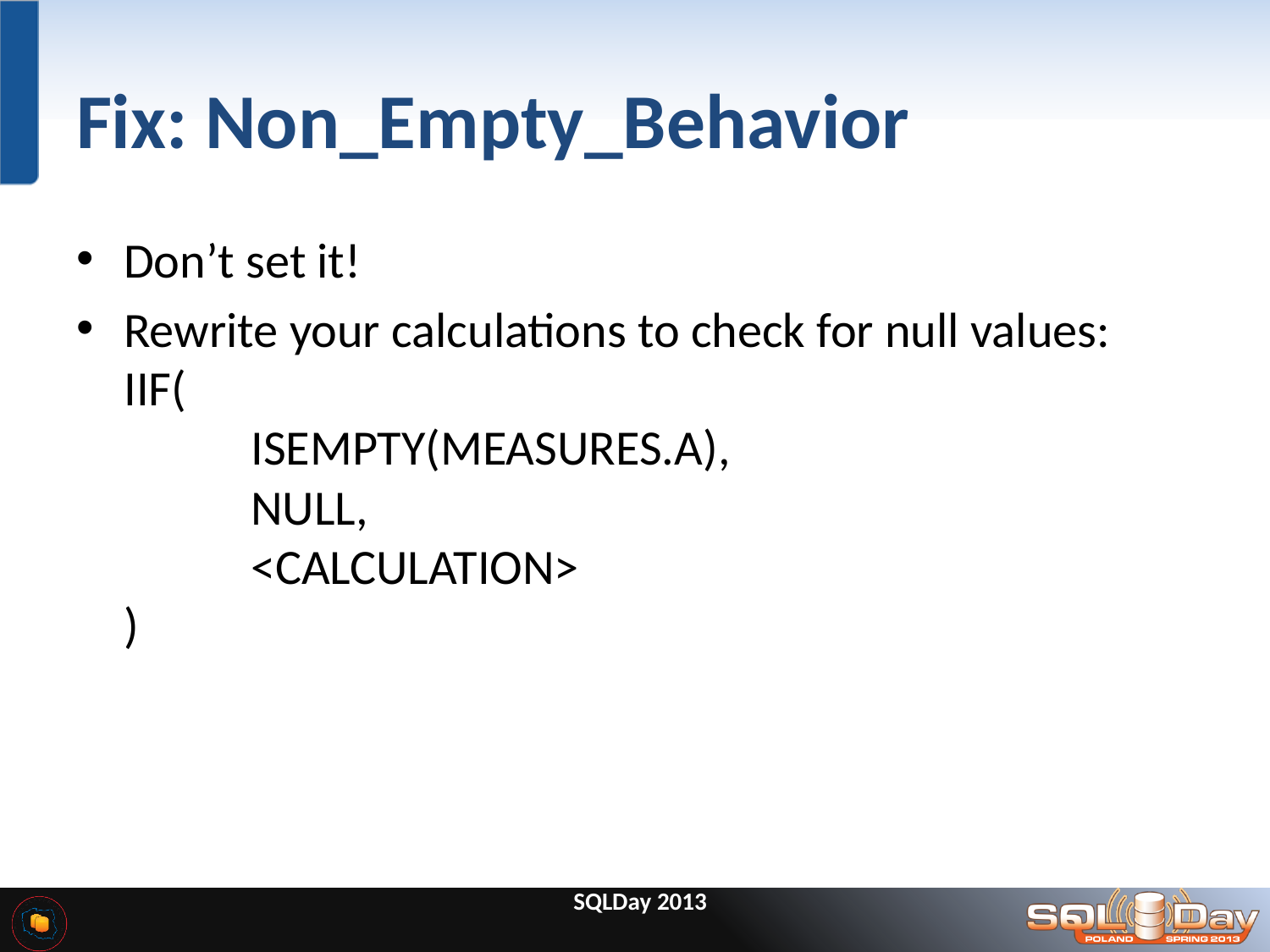

# Fix: Non_Empty_Behavior
Don’t set it!
Rewrite your calculations to check for null values:
IIF(
	ISEMPTY(MEASURES.A),
	NULL,
	<CALCULATION>
)
SQLDay 2013